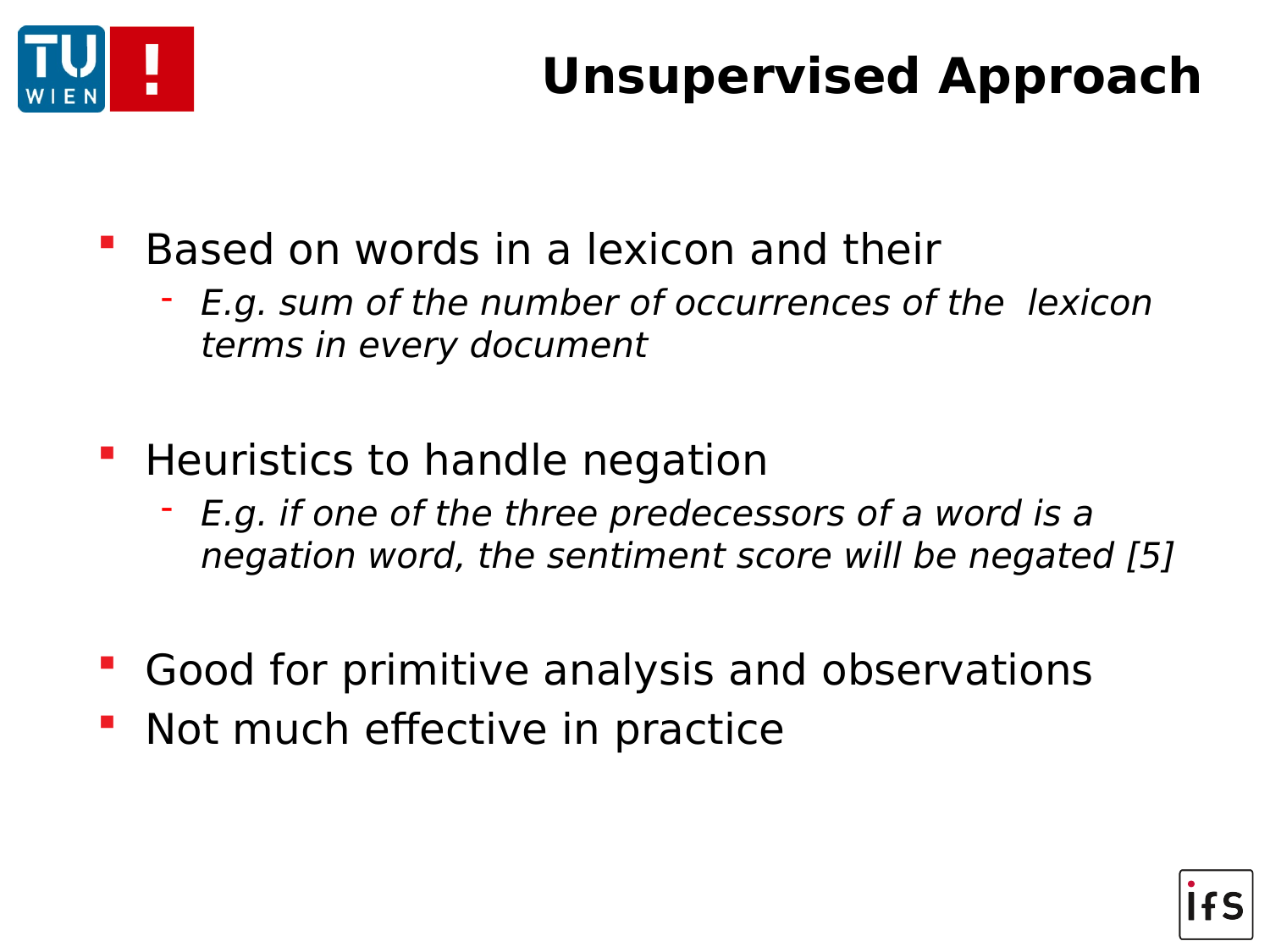

# Unsupervised Approach
Based on words in a lexicon and their
E.g. sum of the number of occurrences of the  lexicon terms in every document

Heuristics to handle negation
E.g. if one of the three predecessors of a word is a negation word, the sentiment score will be negated [5]

Good for primitive analysis and observations
Not much effective in practice